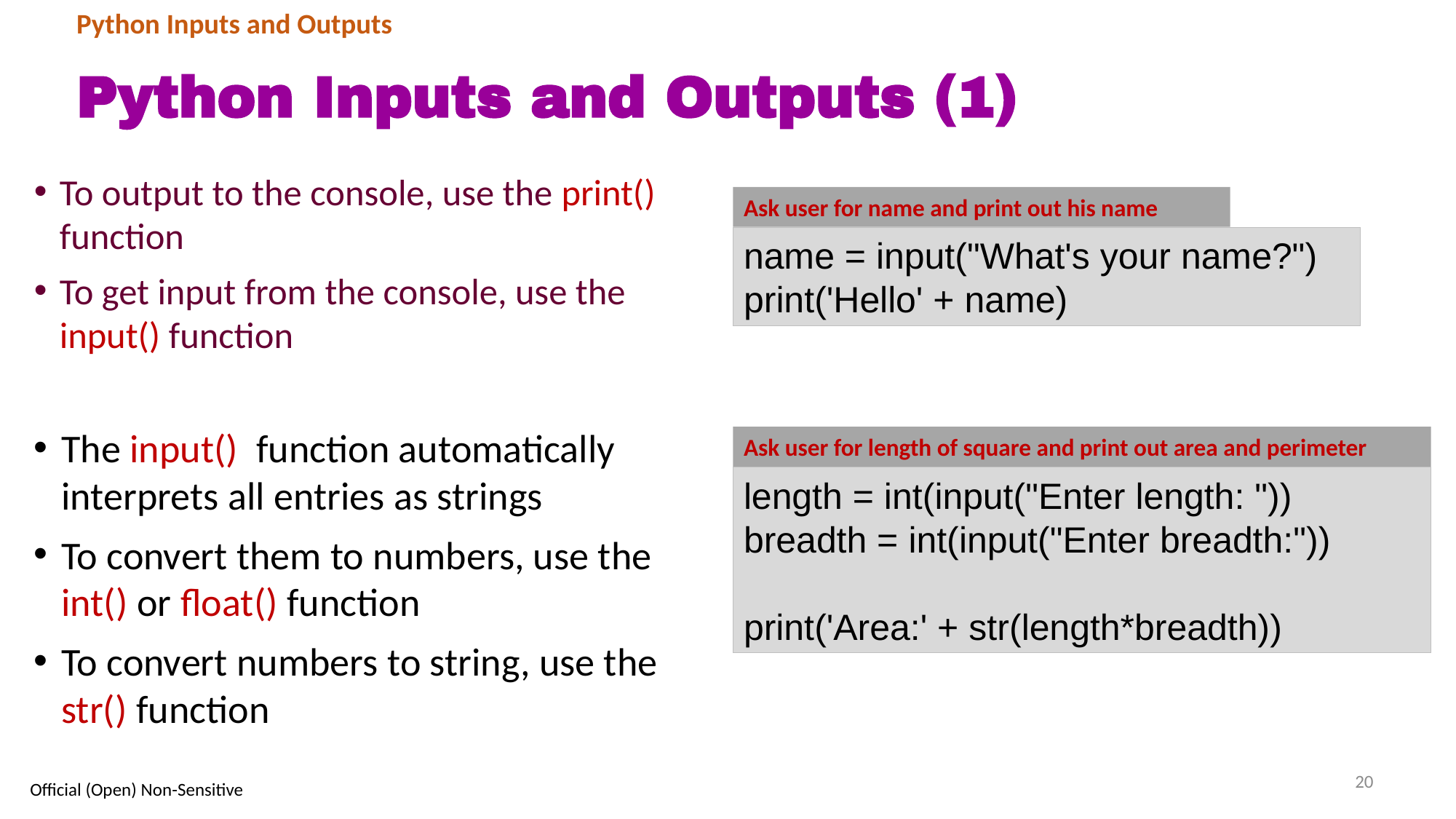

Python Inputs and Outputs
# Python Inputs and Outputs (1)
To output to the console, use the print() function
To get input from the console, use the input() function

Ask user for name and print out his name
name = input("What's your name?")
print('Hello' + name)
The input()  function automatically interprets all entries as strings
To convert them to numbers, use the int() or float() function
To convert numbers to string, use the str() function

Ask user for length of square and print out area and perimeter
length = int(input("Enter length: "))
breadth = int(input("Enter breadth:"))

print('Area:' + str(length*breadth))
20
Official (Open) Non-Sensitive